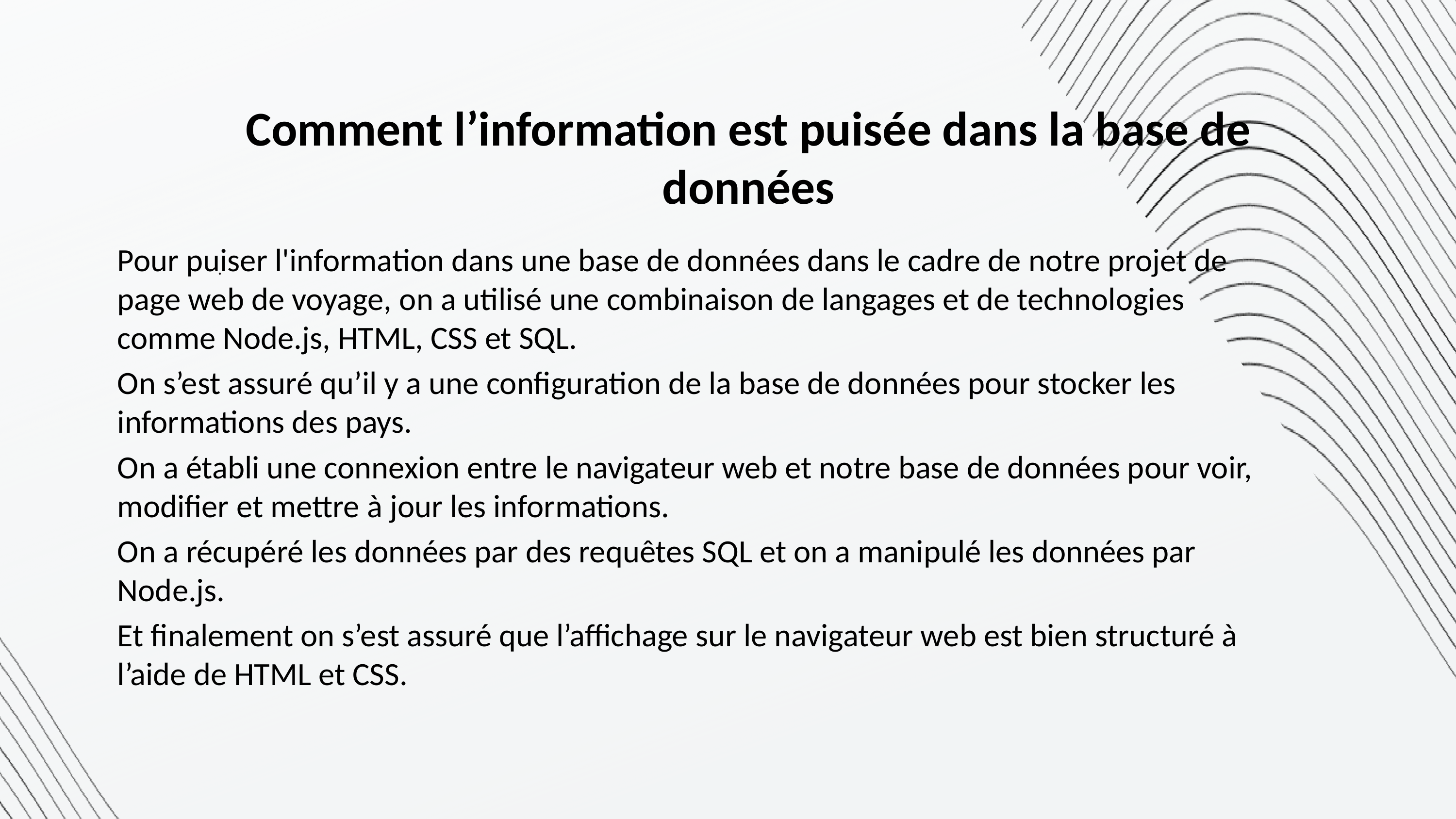

# Comment l’information est puisée dans la base de données

Pour puiser l'information dans une base de données dans le cadre de notre projet de page web de voyage, on a utilisé une combinaison de langages et de technologies comme Node.js, HTML, CSS et SQL.
On s’est assuré qu’il y a une configuration de la base de données pour stocker les informations des pays.
On a établi une connexion entre le navigateur web et notre base de données pour voir, modifier et mettre à jour les informations.
On a récupéré les données par des requêtes SQL et on a manipulé les données par Node.js.
Et finalement on s’est assuré que l’affichage sur le navigateur web est bien structuré à l’aide de HTML et CSS.
.